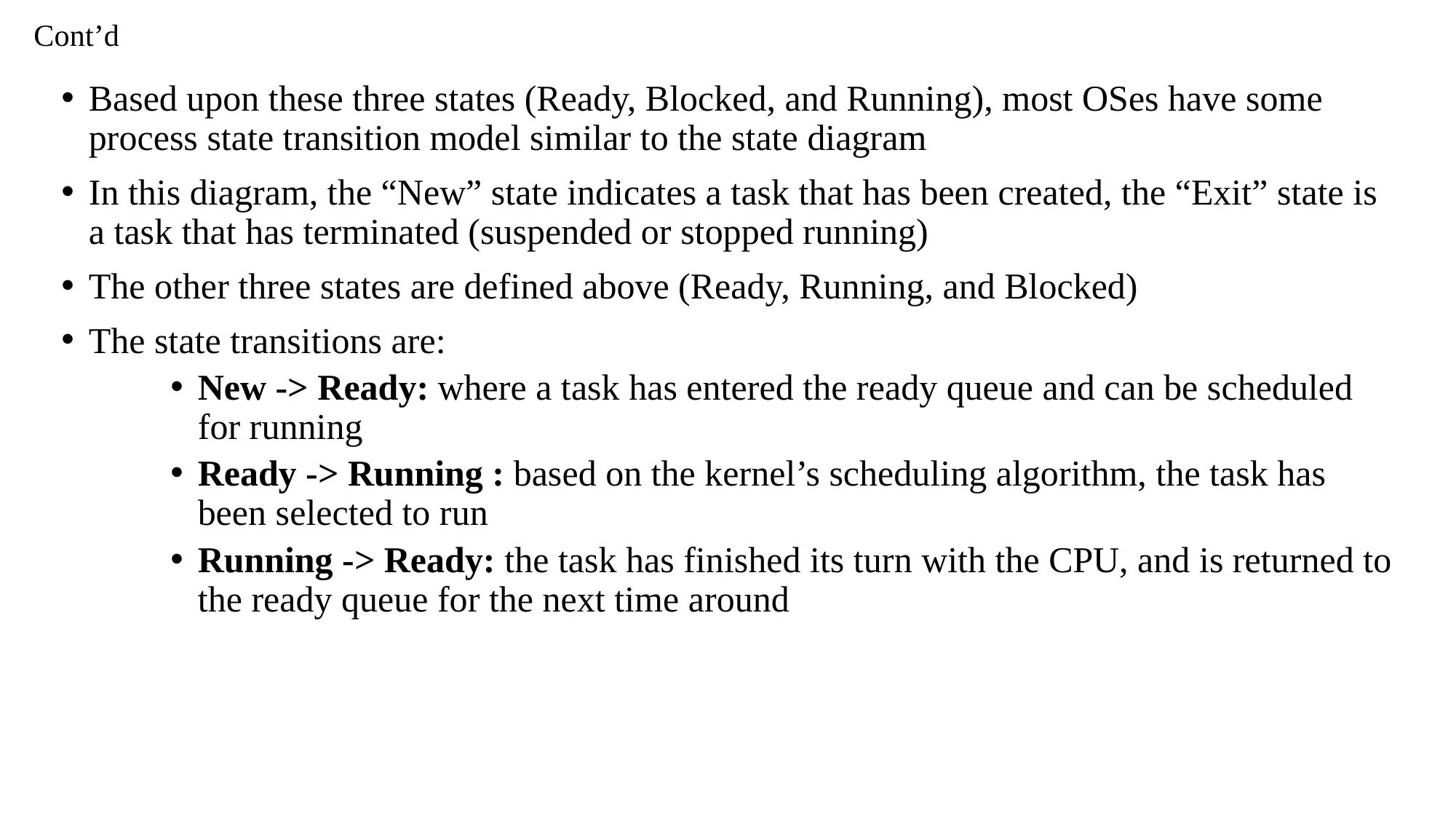

# Cont’d
Based upon these three states (Ready, Blocked, and Running), most OSes have some process state transition model similar to the state diagram
In this diagram, the “New” state indicates a task that has been created, the “Exit” state is a task that has terminated (suspended or stopped running)
The other three states are defined above (Ready, Running, and Blocked)
The state transitions are:
New -> Ready: where a task has entered the ready queue and can be scheduled for running
Ready -> Running : based on the kernel’s scheduling algorithm, the task has been selected to run
Running -> Ready: the task has finished its turn with the CPU, and is returned to the ready queue for the next time around